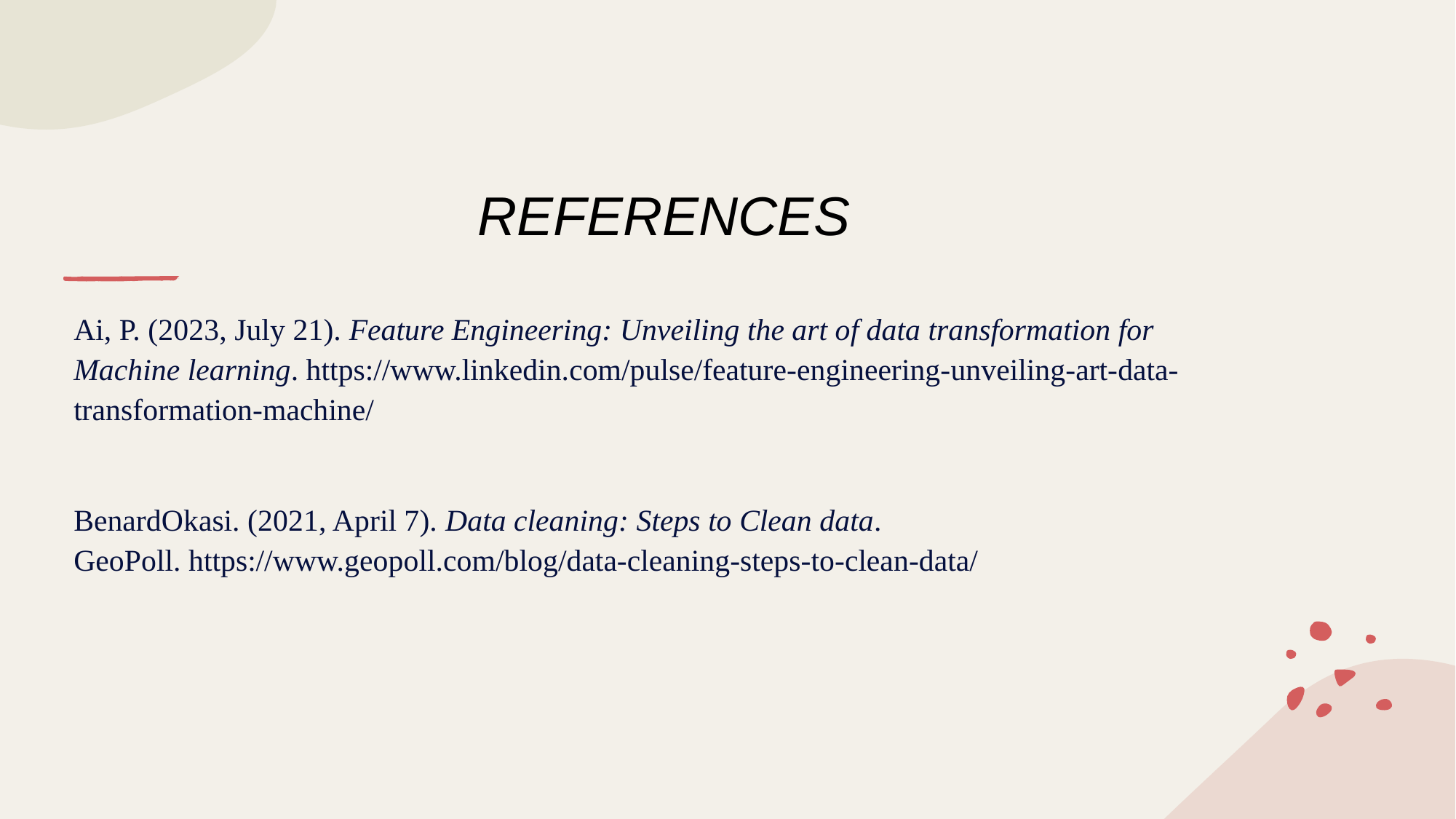

# REFERENCES
Ai, P. (2023, July 21). Feature Engineering: Unveiling the art of data transformation for Machine learning. https://www.linkedin.com/pulse/feature-engineering-unveiling-art-data-transformation-machine/

BenardOkasi. (2021, April 7). Data cleaning: Steps to Clean data. GeoPoll. https://www.geopoll.com/blog/data-cleaning-steps-to-clean-data/